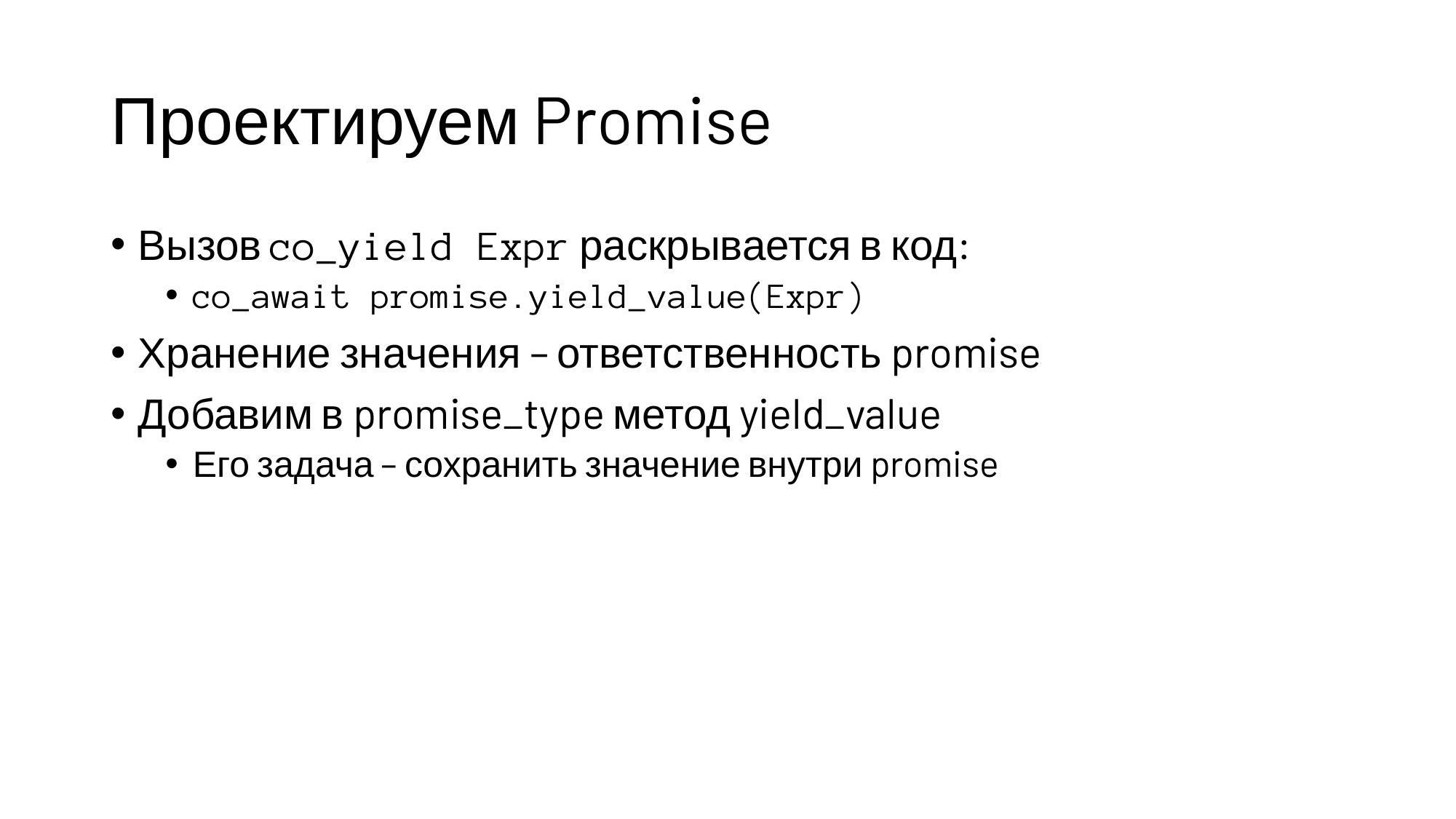

# Проектируем Promise
Вызов co_yield Expr раскрывается в код:
co_await promise.yield_value(Expr)
Хранение значения – ответственность promise
Добавим в promise_type метод yield_value
Его задача – сохранить значение внутри promise